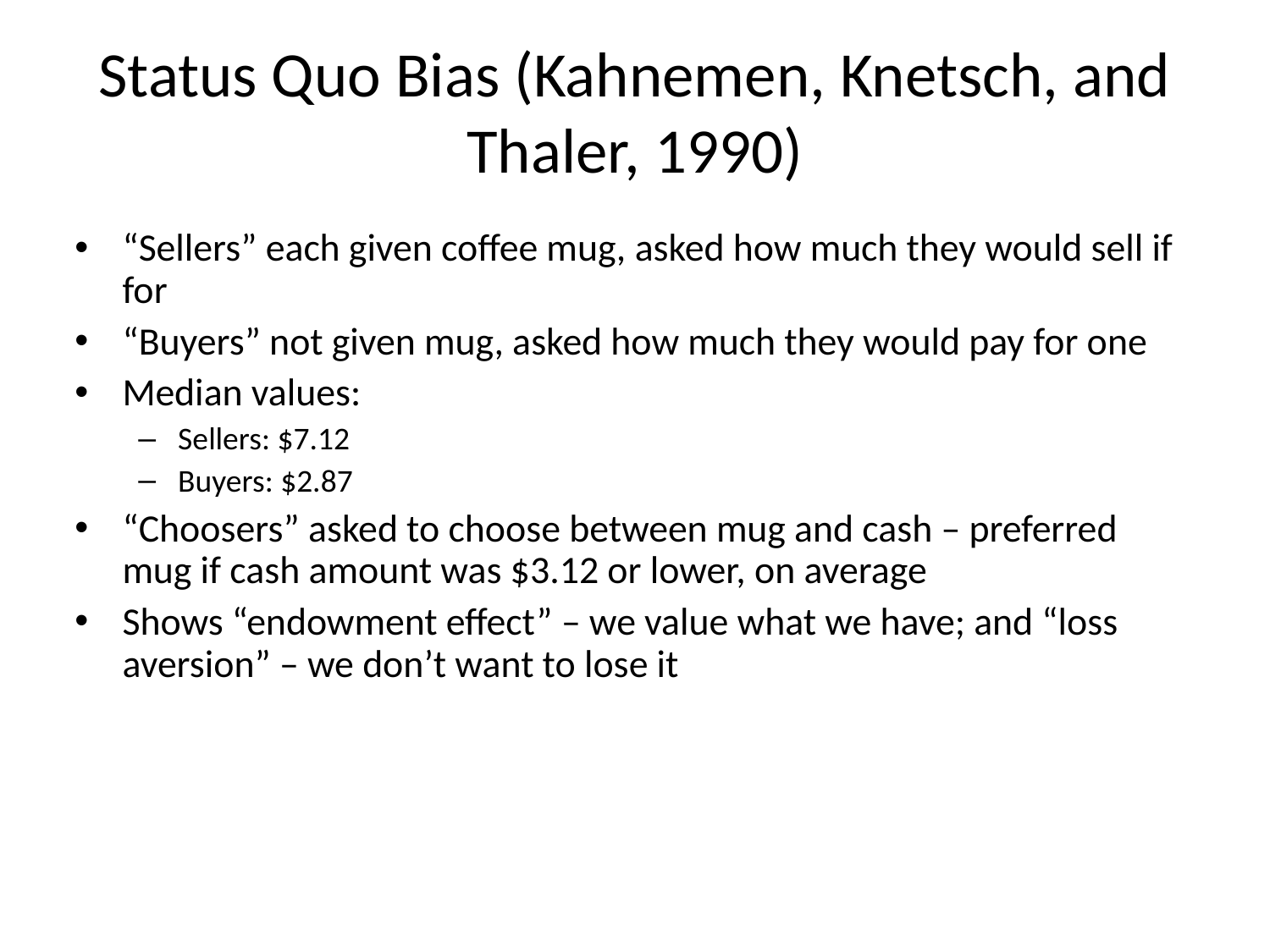

# Status Quo Bias (Kahnemen, Knetsch, and Thaler, 1990)
“Sellers” each given coffee mug, asked how much they would sell if for
“Buyers” not given mug, asked how much they would pay for one
Median values:
Sellers: $7.12
Buyers: $2.87
“Choosers” asked to choose between mug and cash – preferred mug if cash amount was $3.12 or lower, on average
Shows “endowment effect” – we value what we have; and “loss aversion” – we don’t want to lose it